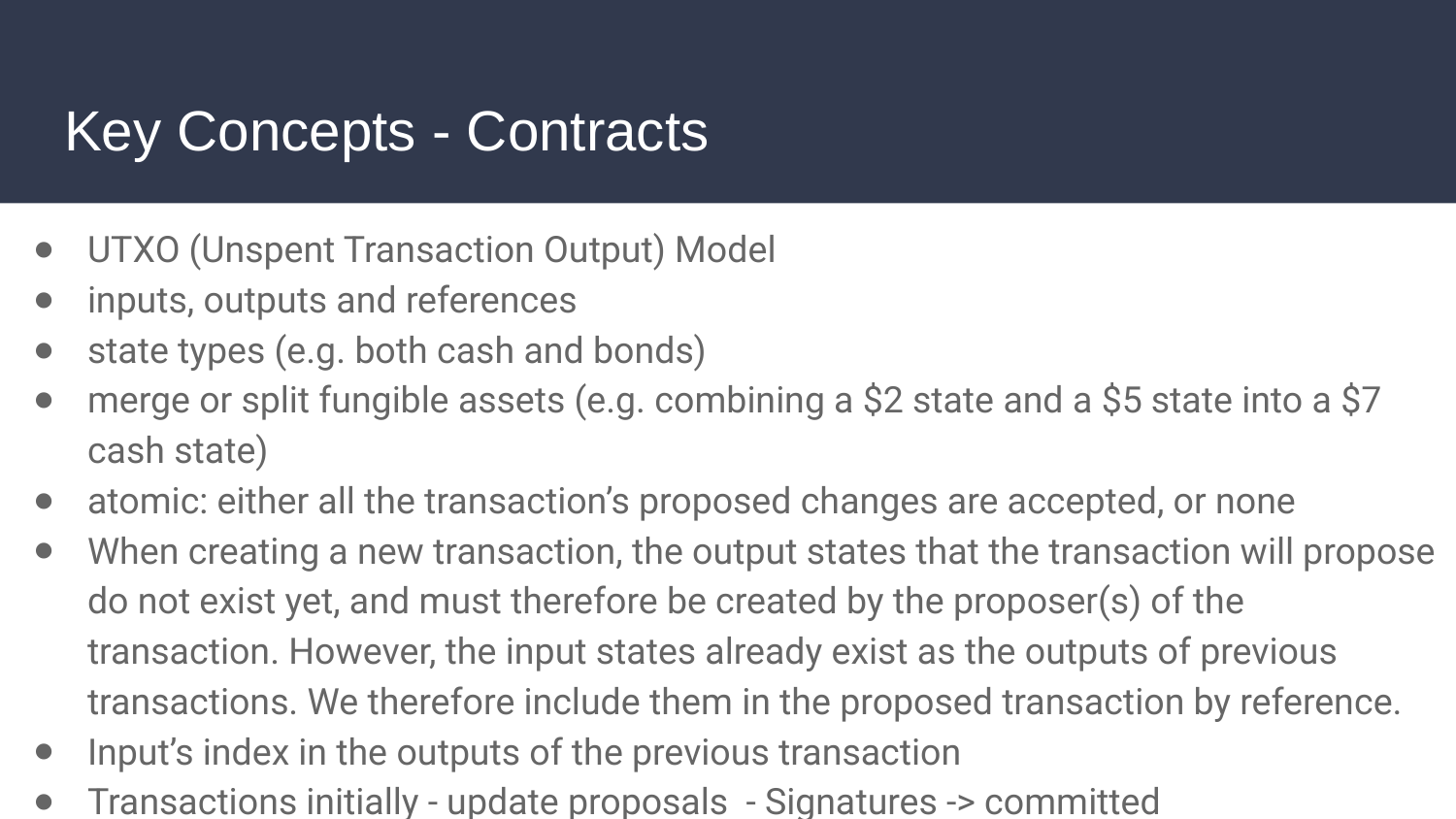

# Key Concepts - Contracts
UTXO (Unspent Transaction Output) Model
inputs, outputs and references
state types (e.g. both cash and bonds)
merge or split fungible assets (e.g. combining a $2 state and a $5 state into a $7 cash state)
atomic: either all the transaction’s proposed changes are accepted, or none
When creating a new transaction, the output states that the transaction will propose do not exist yet, and must therefore be created by the proposer(s) of the transaction. However, the input states already exist as the outputs of previous transactions. We therefore include them in the proposed transaction by reference.
Input’s index in the outputs of the previous transaction
Transactions initially - update proposals  - Signatures -> committed